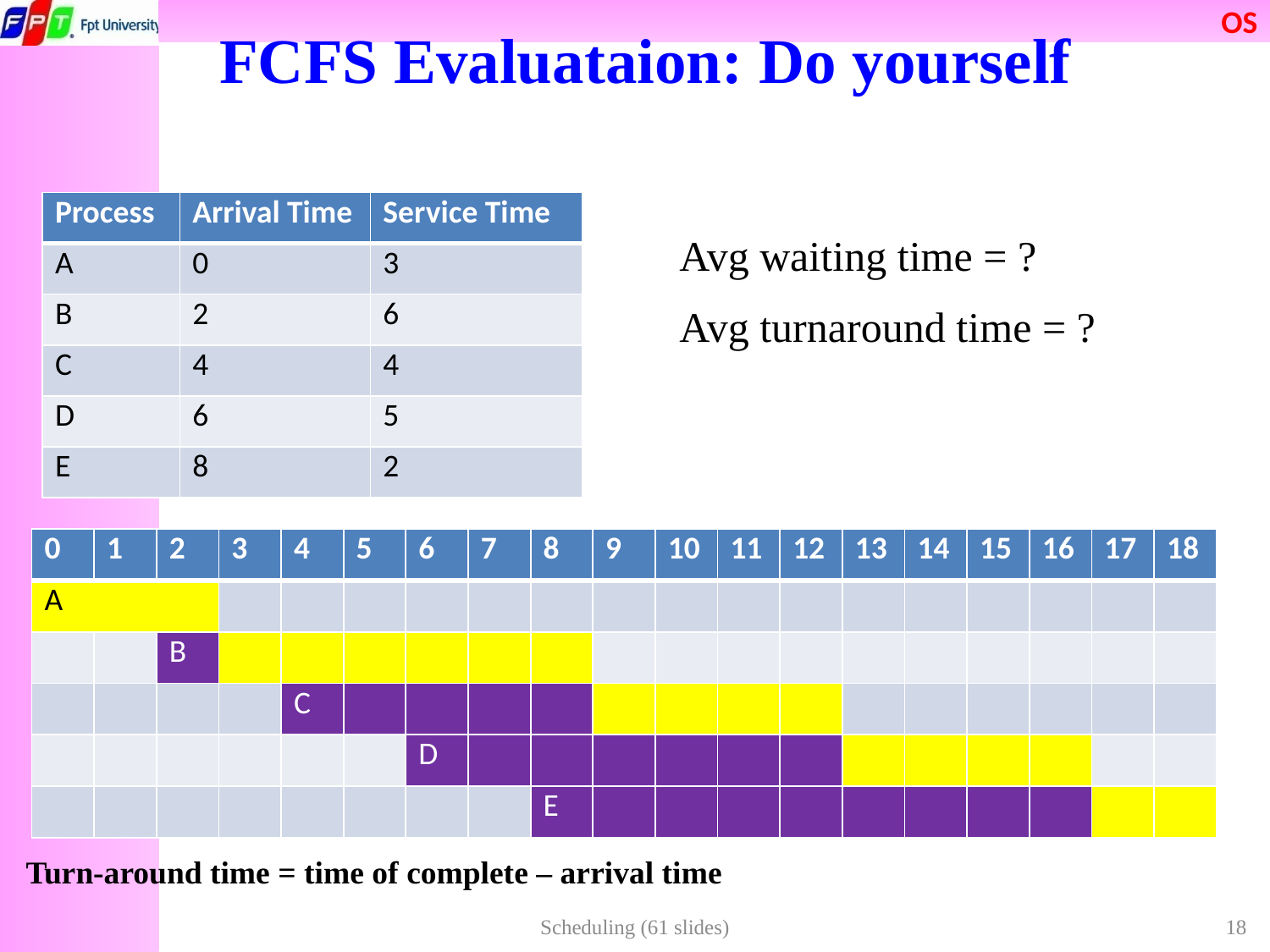

# FCFS Evaluataion: Do yourself
| Process | Arrival Time | Service Time |
| --- | --- | --- |
| A | 0 | 3 |
| B | 2 | 6 |
| C | 4 | 4 |
| D | 6 | 5 |
| E | 8 | 2 |
Avg waiting time = ?
Avg turnaround time = ?
| 0 | 1 | 2 | 3 | 4 | 5 | 6 | 7 | 8 | 9 | 10 | 11 | 12 | 13 | 14 | 15 | 16 | 17 | 18 |
| --- | --- | --- | --- | --- | --- | --- | --- | --- | --- | --- | --- | --- | --- | --- | --- | --- | --- | --- |
| A |  |  |  |  |  |  |  |  |  |  |  |  |  |  |  |  |  |  |
|  |  | B |  |  |  |  |  |  |  |  |  |  |  |  |  |  |  |  |
|  |  |  |  | C |  |  |  |  |  |  |  |  |  |  |  |  |  |  |
|  |  |  |  |  |  | D |  |  |  |  |  |  |  |  |  |  |  |  |
|  |  |  |  |  |  |  |  | E |  |  |  |  |  |  |  |  |  |  |
Turn-around time = time of complete – arrival time
Scheduling (61 slides)
18